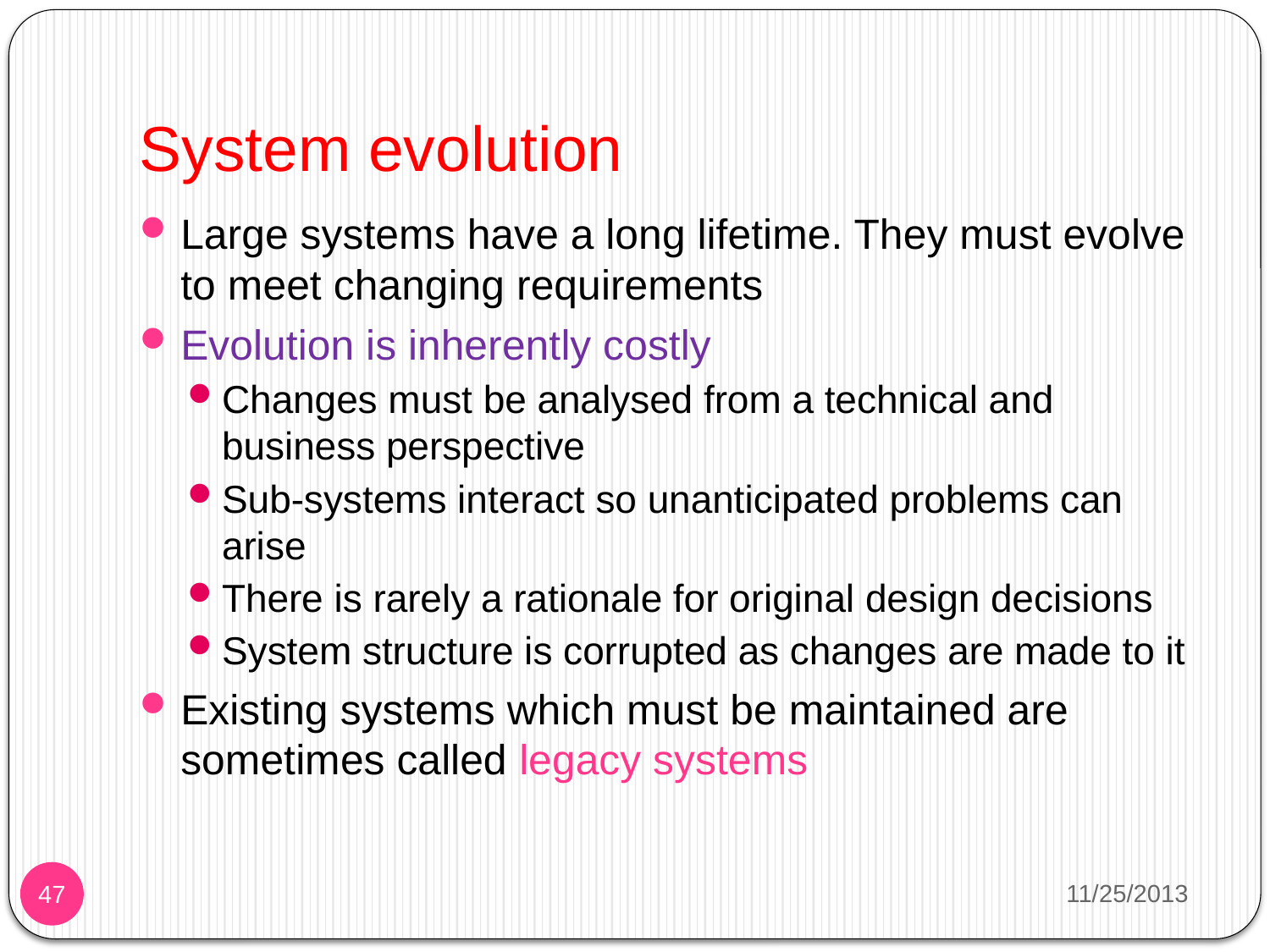

# System evolution
Large systems have a long lifetime. They must evolve to meet changing requirements
Evolution is inherently costly
Changes must be analysed from a technical and business perspective
Sub-systems interact so unanticipated problems can arise
There is rarely a rationale for original design decisions
System structure is corrupted as changes are made to it
Existing systems which must be maintained are sometimes called legacy systems
11/25/2013
47